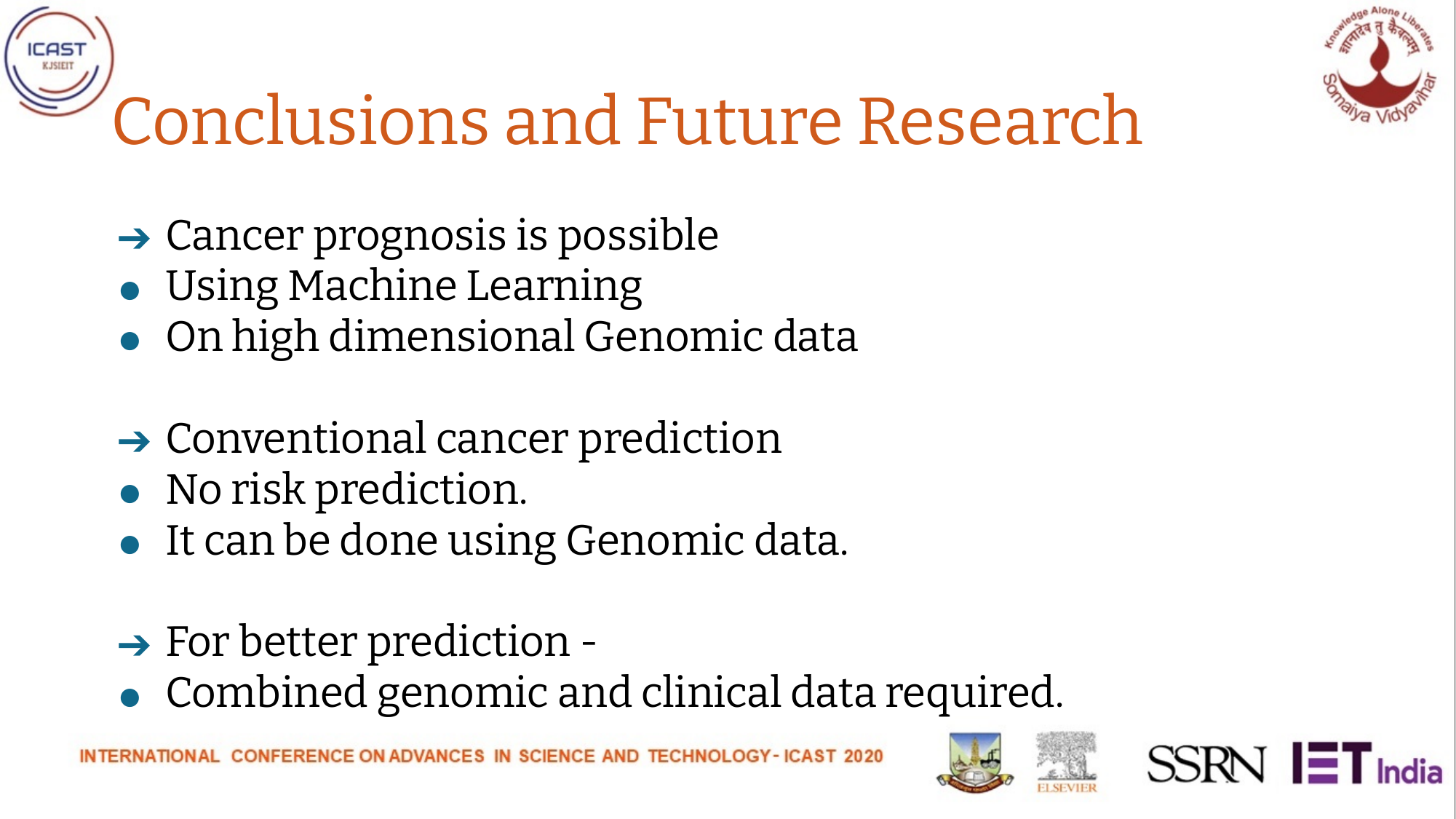

# Conclusions and Future Research
Cancer prognosis is possible
Using Machine Learning
On high dimensional Genomic data

Conventional cancer prediction
No risk prediction.
It can be done using Genomic data.

For better prediction -
Combined genomic and clinical data required.